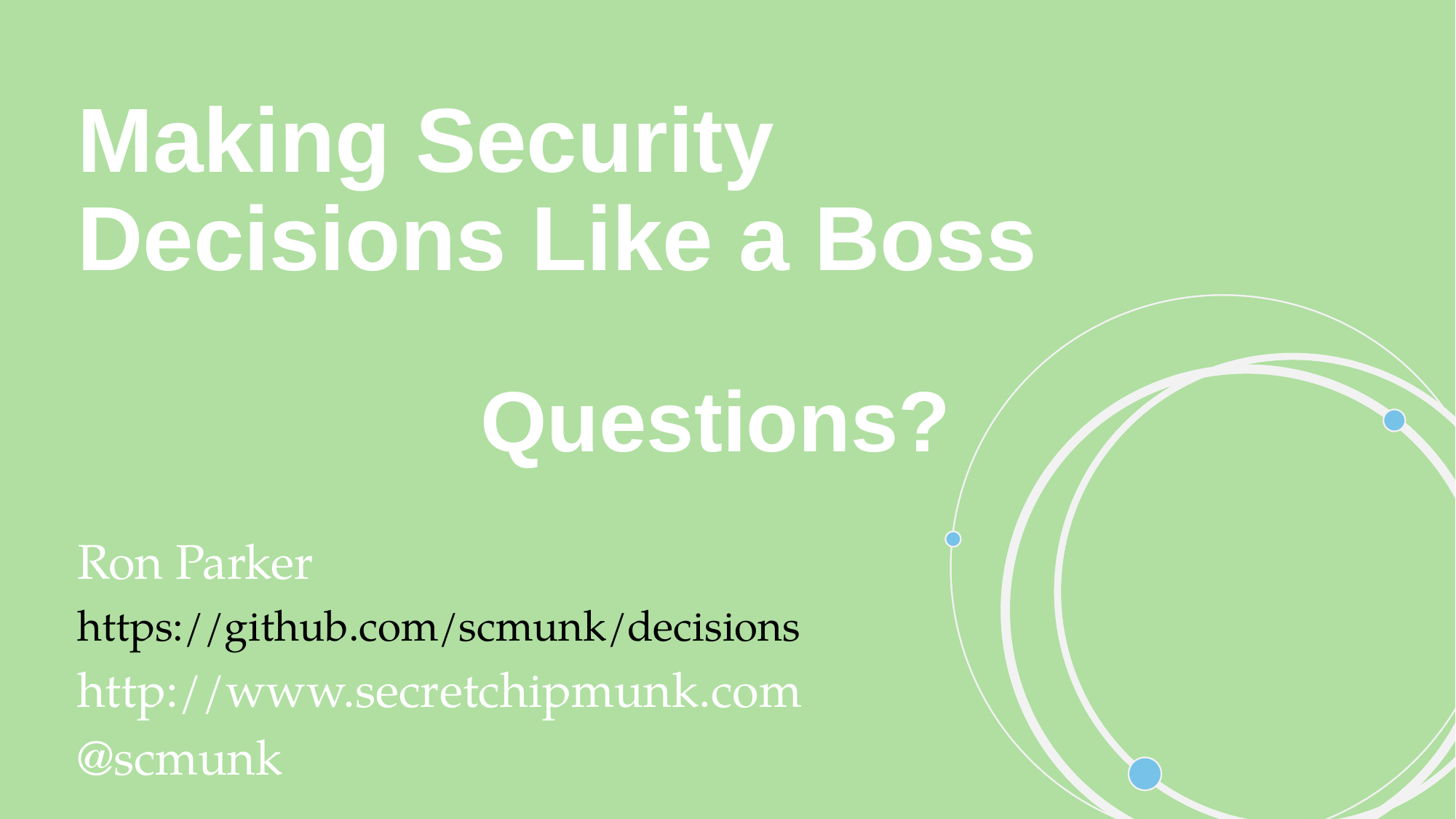

# Making Security Decisions Like a Boss

Questions?

Ron Parker
https://github.com/scmunk/decisions
http://www.secretchipmunk.com
@scmunk